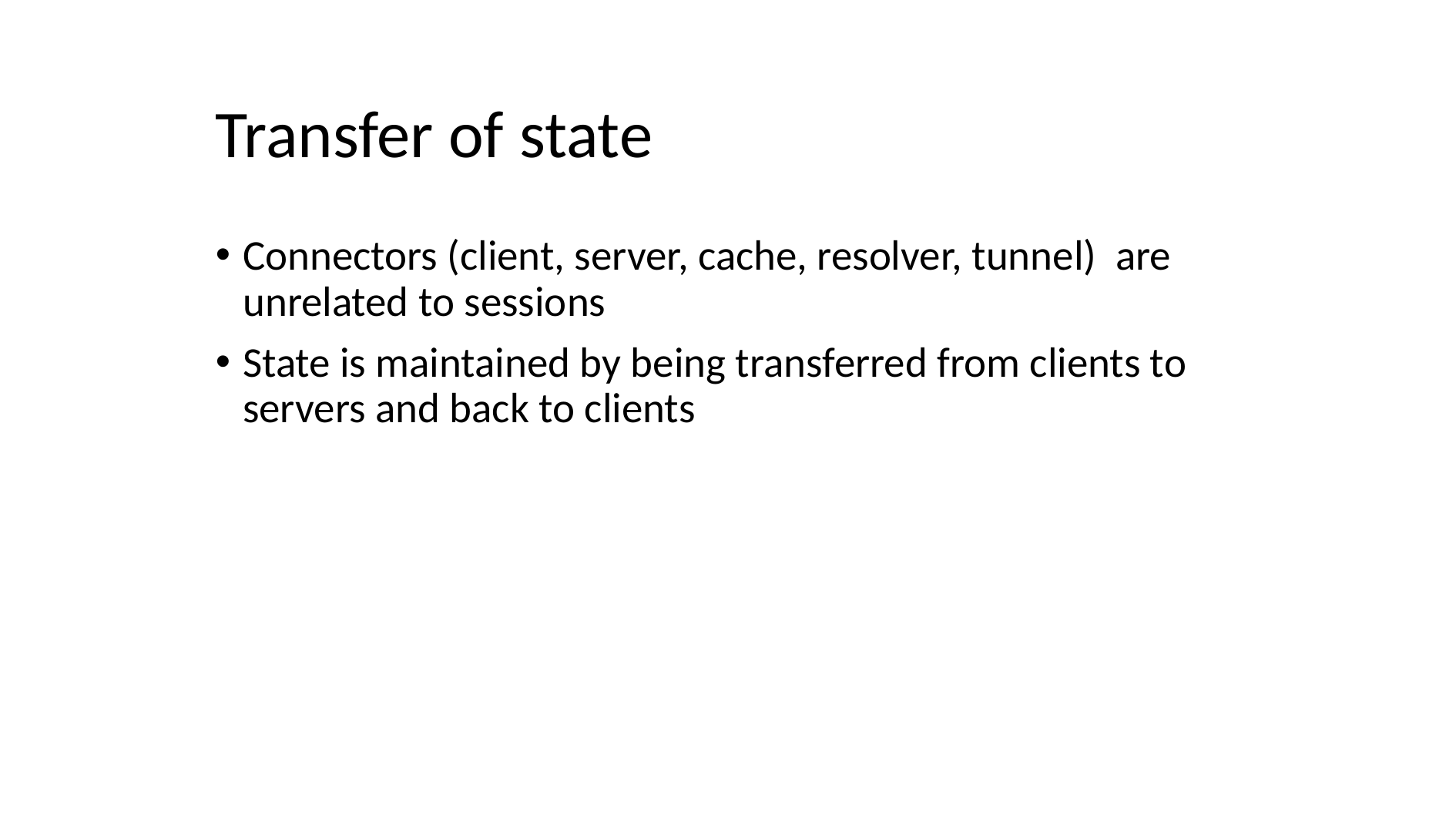

# Transfer of state
Connectors (client, server, cache, resolver, tunnel)  are unrelated to sessions
State is maintained by being transferred from clients to servers and back to clients